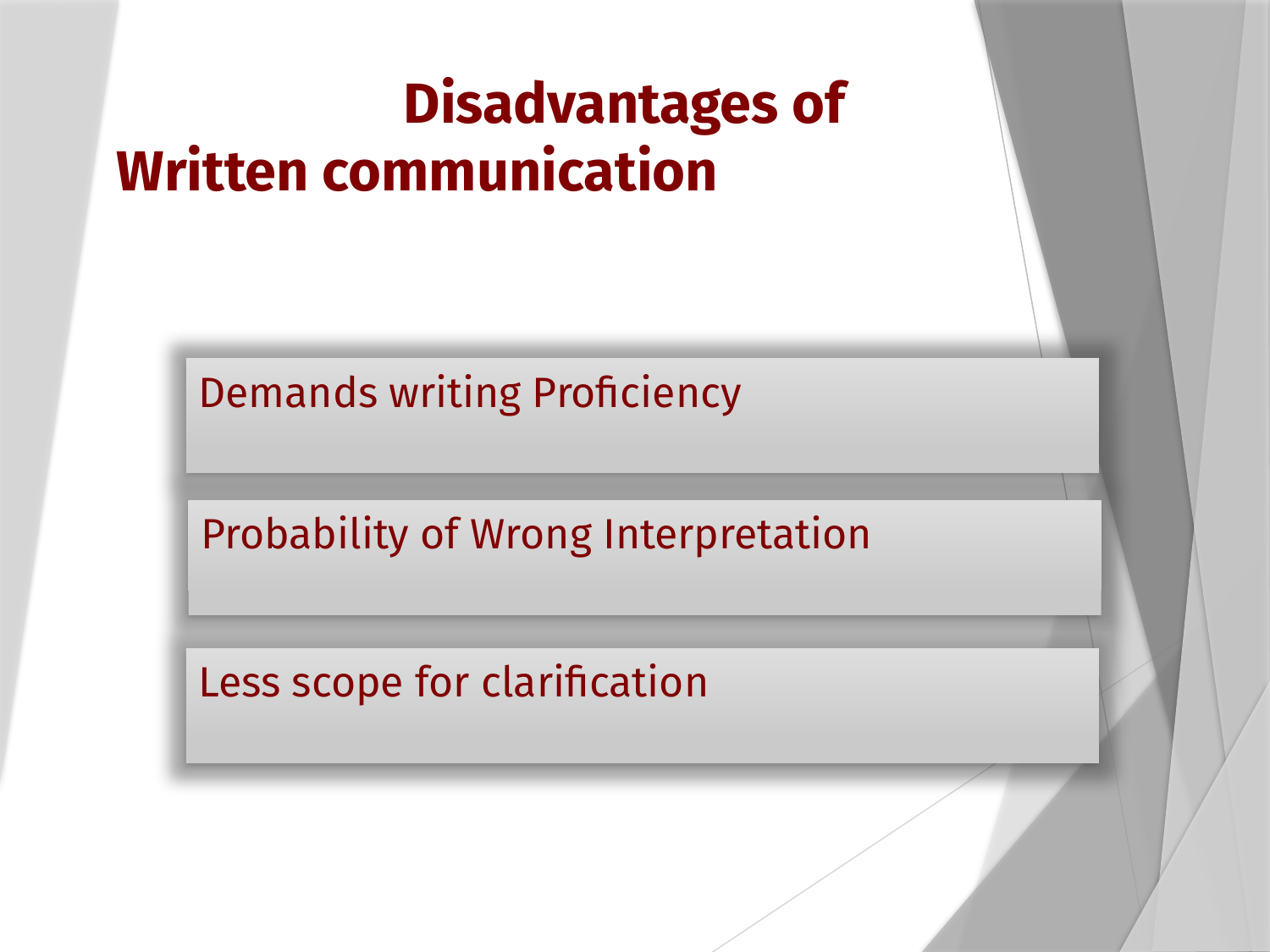

# Disadvantages of Written communication
Demands writing Proficiency

Probability of Wrong Interpretation

Less scope for clarification